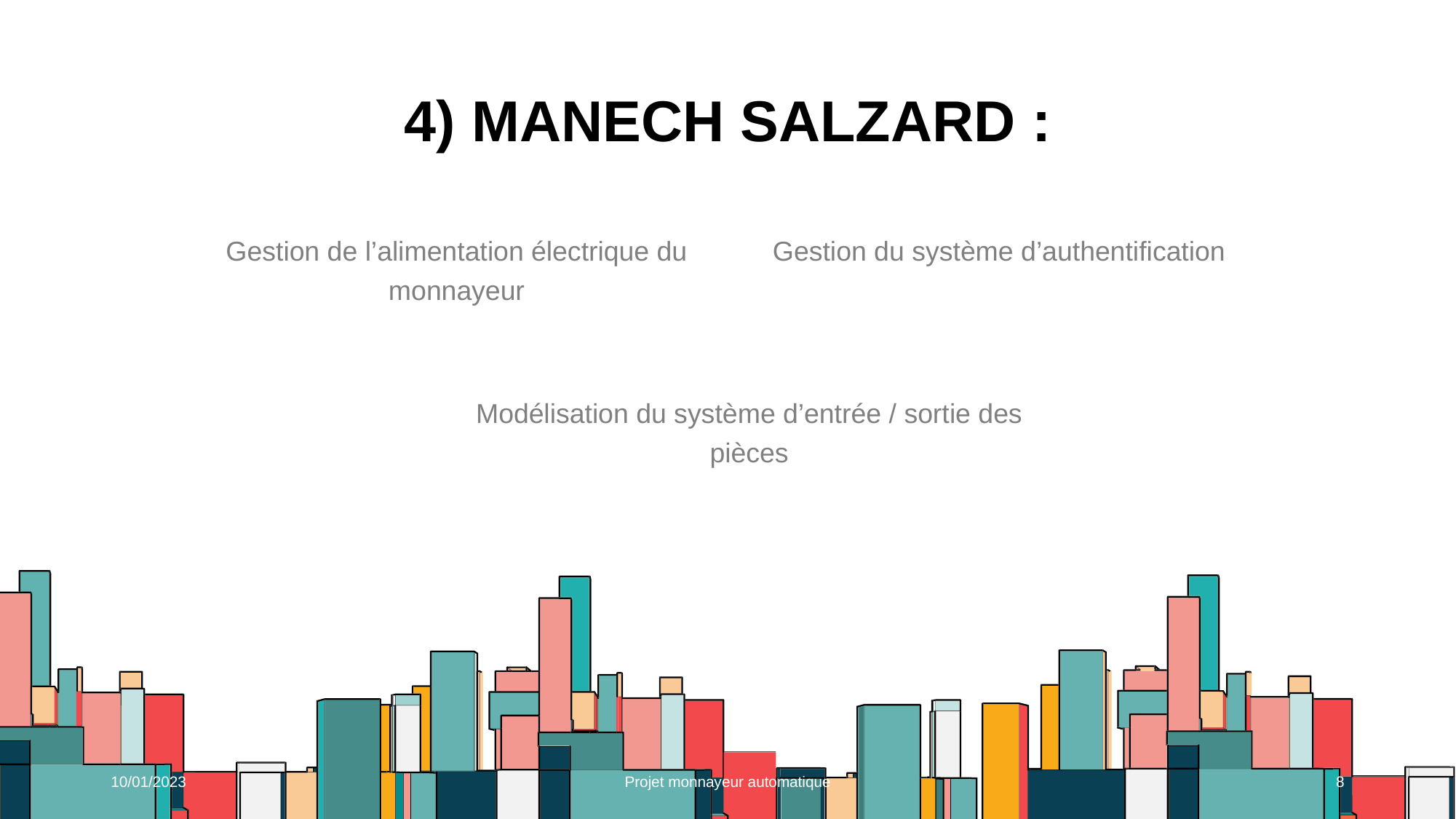

# 4) MANECH SALZARD :
Gestion de l’alimentation électrique du monnayeur
Gestion du système d’authentification
Modélisation du système d’entrée / sortie des pièces
10/01/2023
Projet monnayeur automatique
8